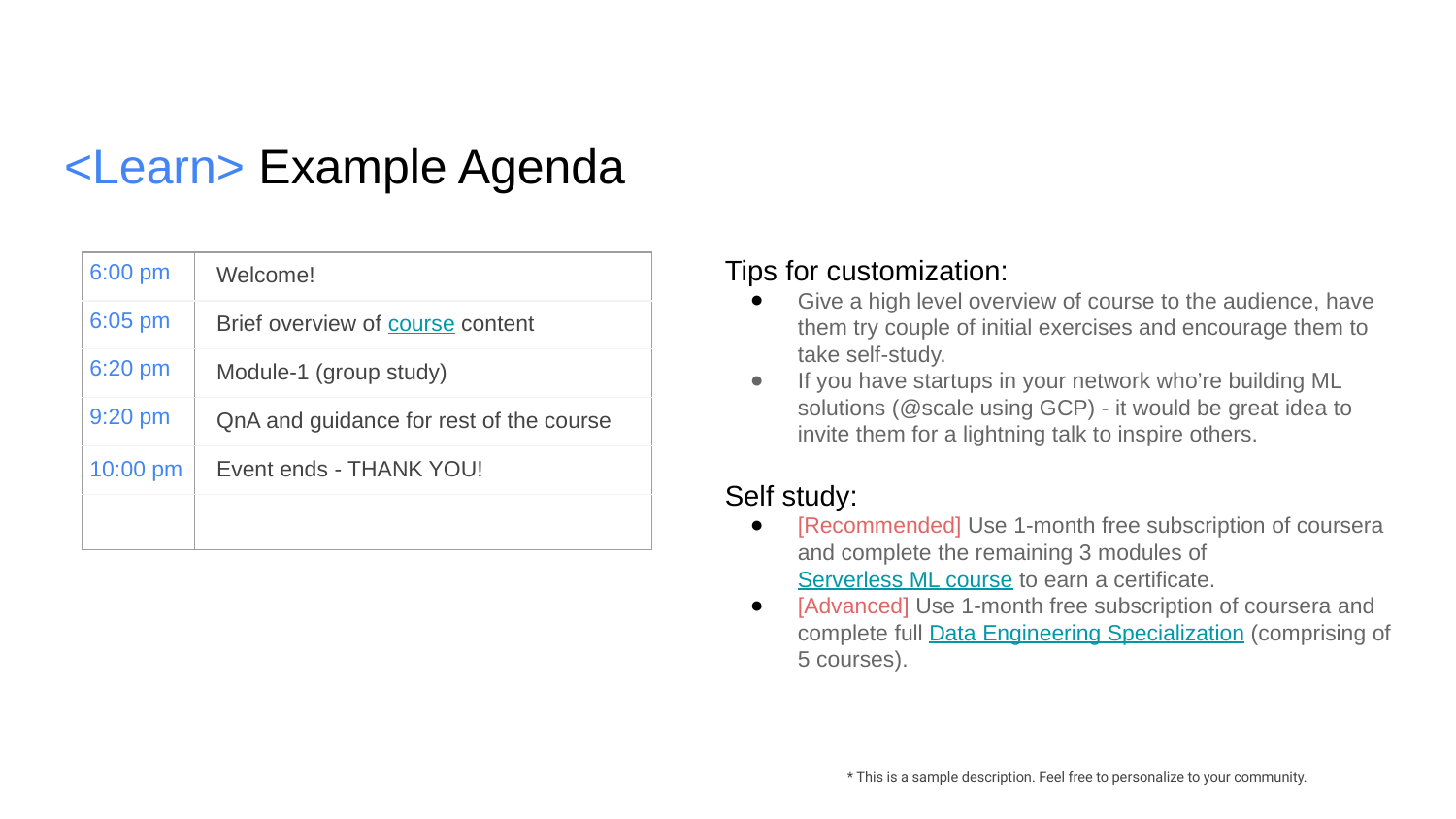

# <Learn> Example Agenda

Tips for customization:
Give a high level overview of course to the audience, have them try couple of initial exercises and encourage them to take self-study.
If you have startups in your network who’re building ML solutions (@scale using GCP) - it would be great idea to invite them for a lightning talk to inspire others.

| 6:00 pm | Welcome! |
| --- | --- |
| 6:05 pm | Brief overview of course content |
| 6:20 pm | Module-1 (group study) |
| 9:20 pm | QnA and guidance for rest of the course |
| 10:00 pm | Event ends - THANK YOU! |
|  |  |
Self study:
[Recommended] Use 1-month free subscription of coursera and complete the remaining 3 modules of Serverless ML course to earn a certificate.
[Advanced] Use 1-month free subscription of coursera and complete full Data Engineering Specialization (comprising of 5 courses).

* This is a sample description. Feel free to personalize to your community.